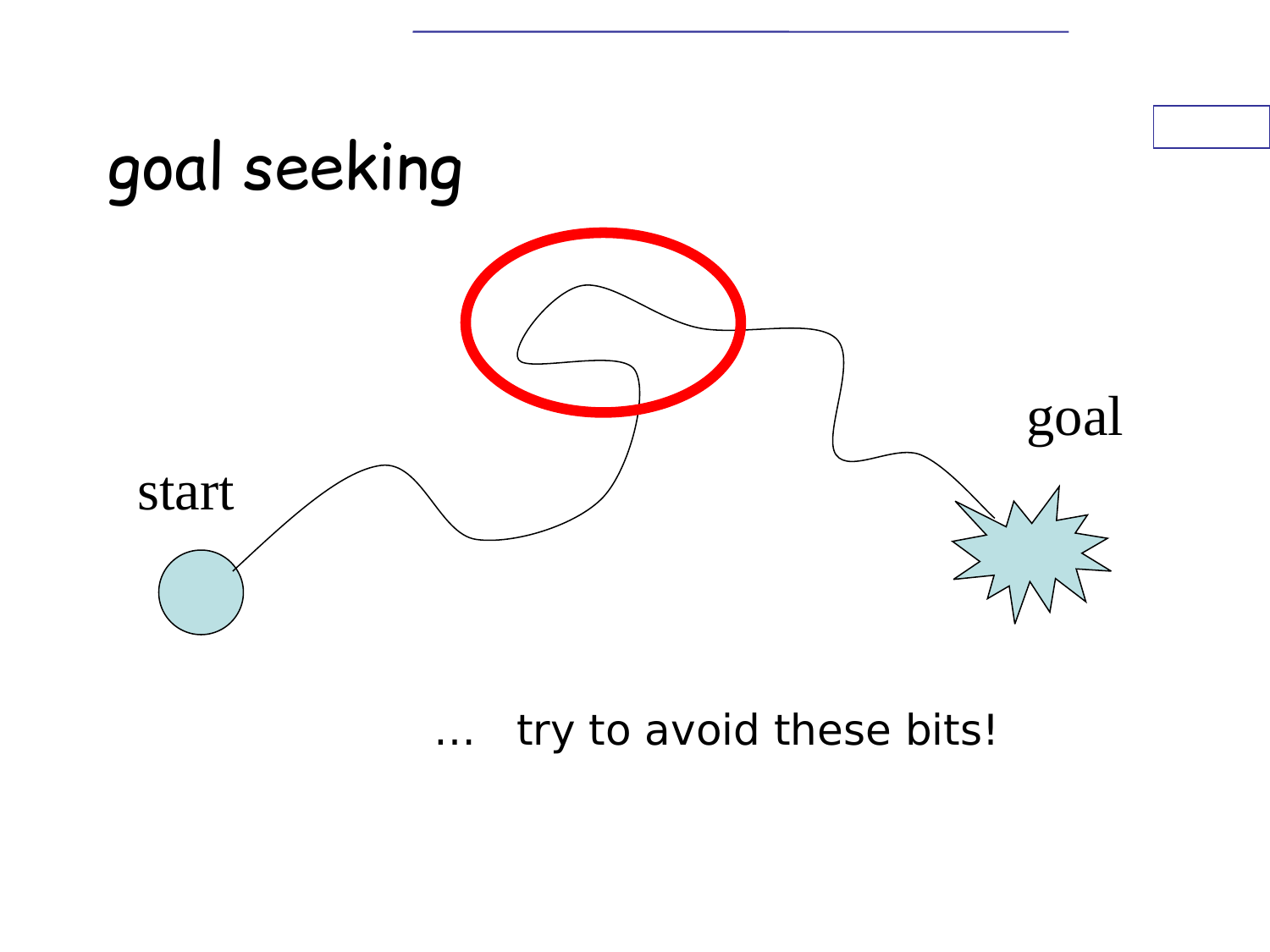

# goal seeking

goal
start

        …   try to avoid these bits!